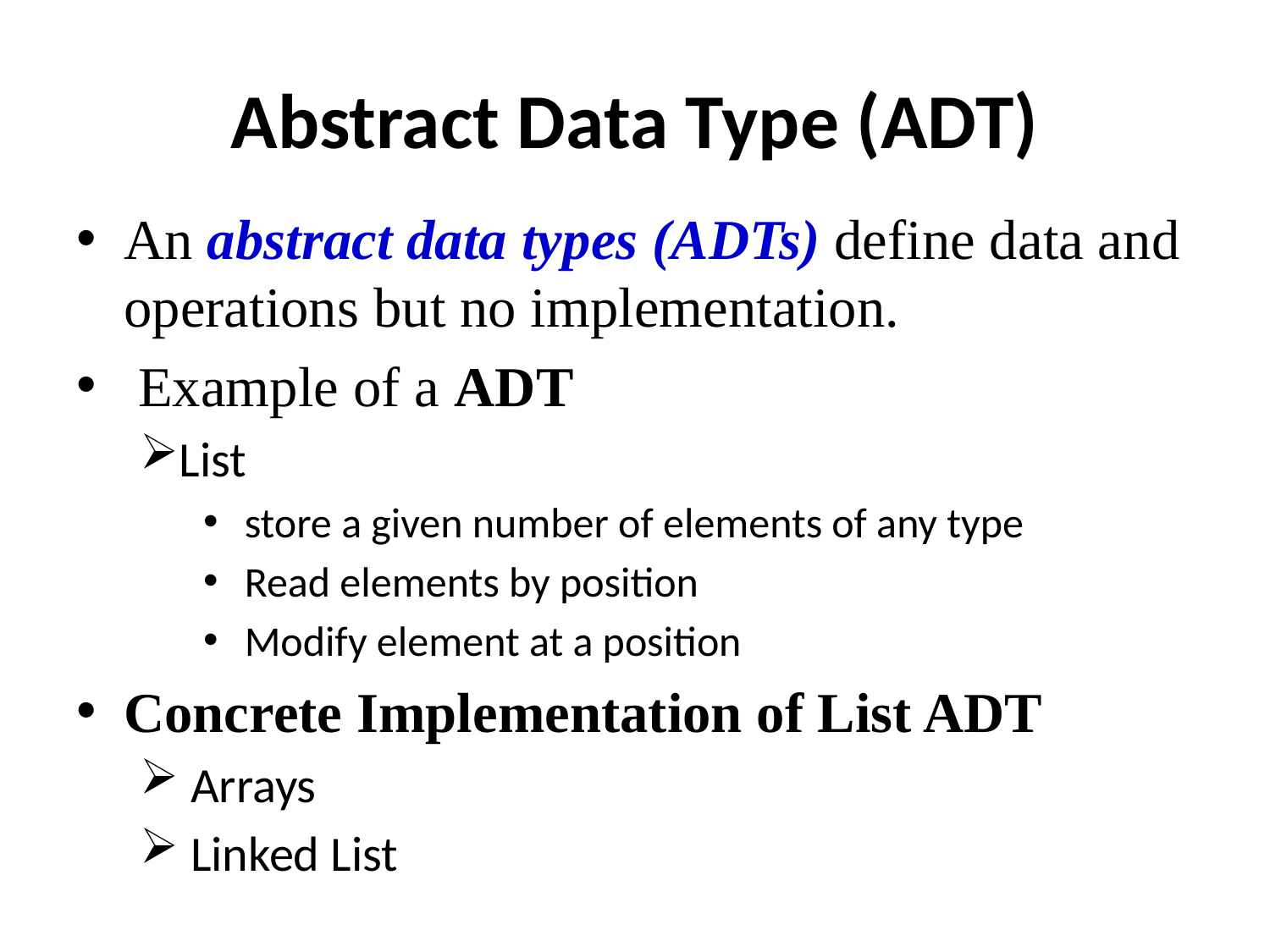

# Abstract Data Type (ADT)
An abstract data types (ADTs) define data and operations but no implementation.
 Example of a ADT
List
 store a given number of elements of any type
 Read elements by position
 Modify element at a position
Concrete Implementation of List ADT
 Arrays
 Linked List